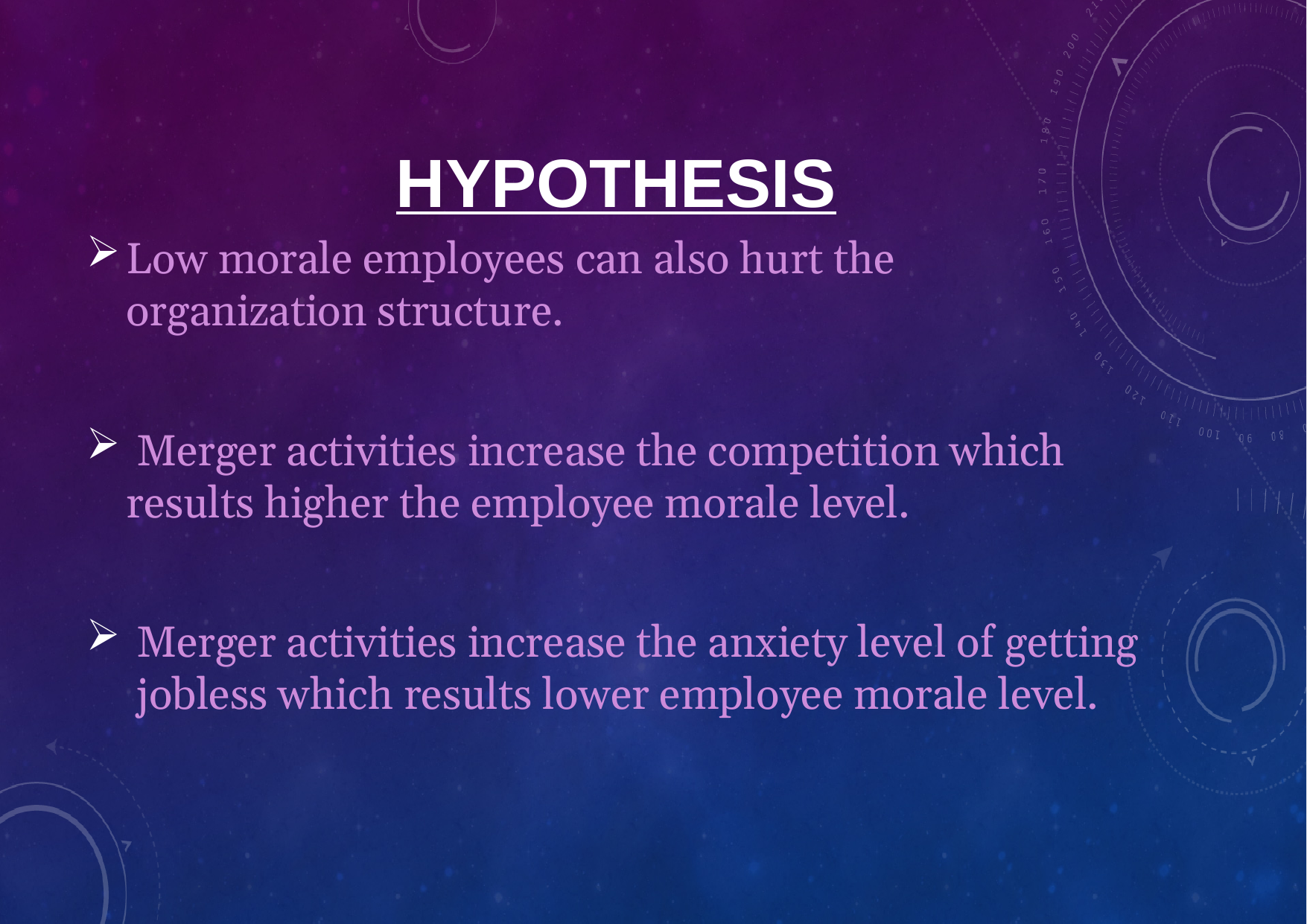

# Hypothesis
Low morale employees can also hurt the organization structure.

 Merger activities increase the competition which results higher the employee morale level.

 Merger activities increase the anxiety level of getting  jobless which results lower employee morale level.